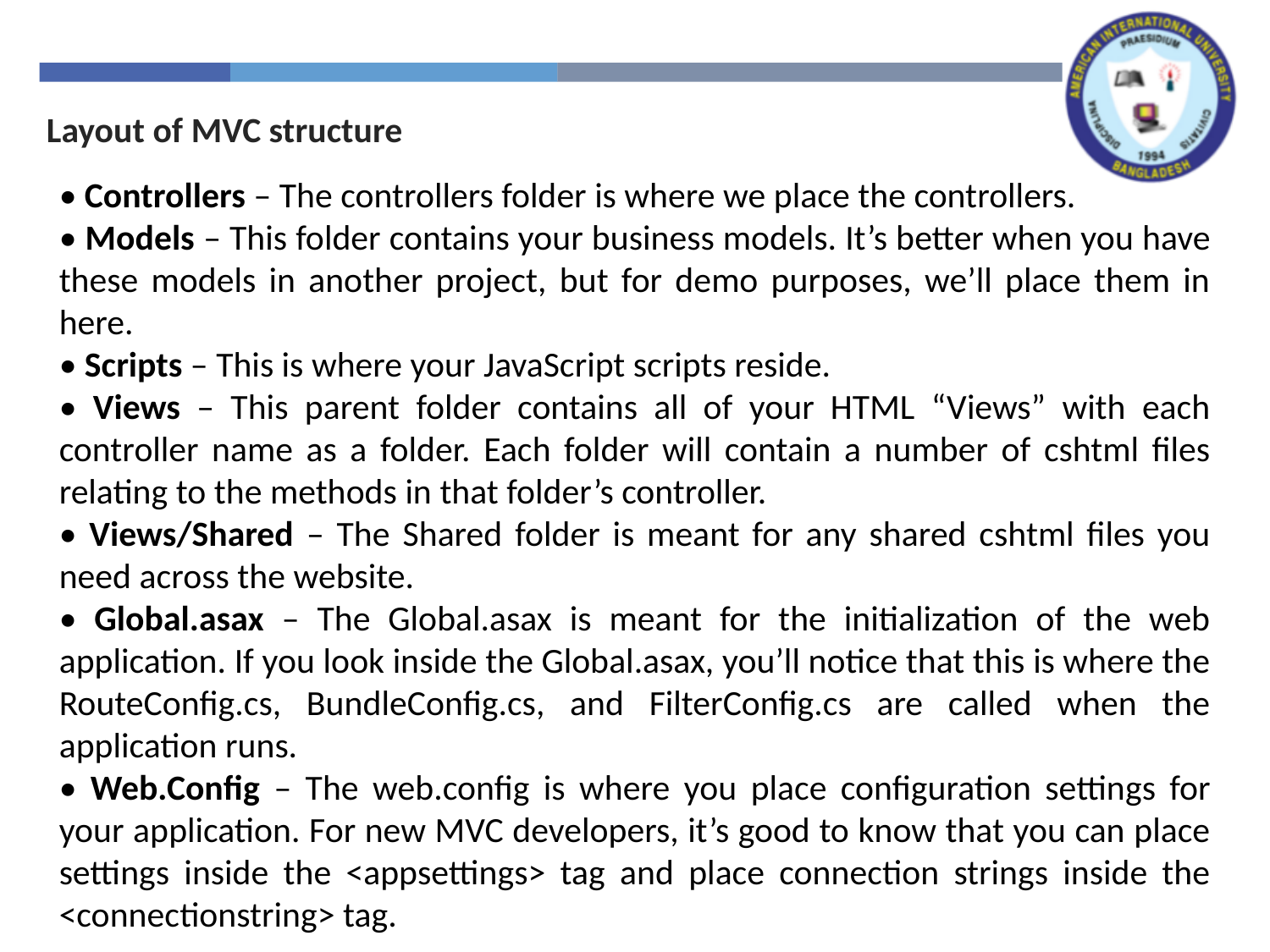

Layout of MVC structure

• Controllers – The controllers folder is where we place the controllers.
• Models – This folder contains your business models. It’s better when you have these models in another project, but for demo purposes, we’ll place them in here.
• Scripts – This is where your JavaScript scripts reside.
• Views – This parent folder contains all of your HTML “Views” with each controller name as a folder. Each folder will contain a number of cshtml files relating to the methods in that folder’s controller.
• Views/Shared – The Shared folder is meant for any shared cshtml files you need across the website.
• Global.asax – The Global.asax is meant for the initialization of the web application. If you look inside the Global.asax, you’ll notice that this is where the RouteConfig.cs, BundleConfig.cs, and FilterConfig.cs are called when the application runs.
• Web.Config – The web.config is where you place configuration settings for your application. For new MVC developers, it’s good to know that you can place settings inside the <appsettings> tag and place connection strings inside the <connectionstring> tag.